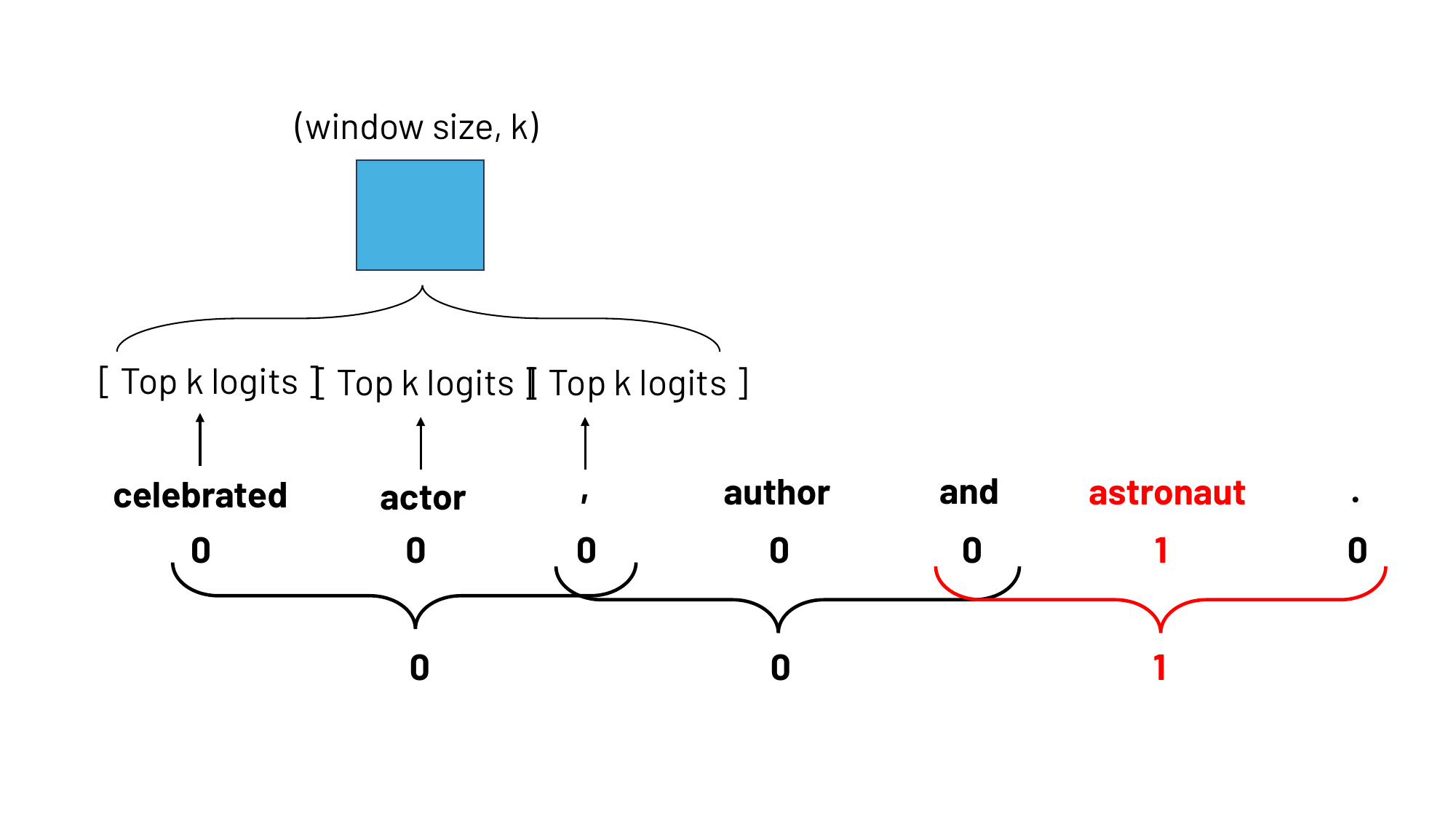

(window size, k)

[ Top k logits ]
[ Top k logits ]
[ Top k logits ]

,
.
and
author
astronaut
celebrated
actor
0
0
0
0
0
1
0
0
0
1